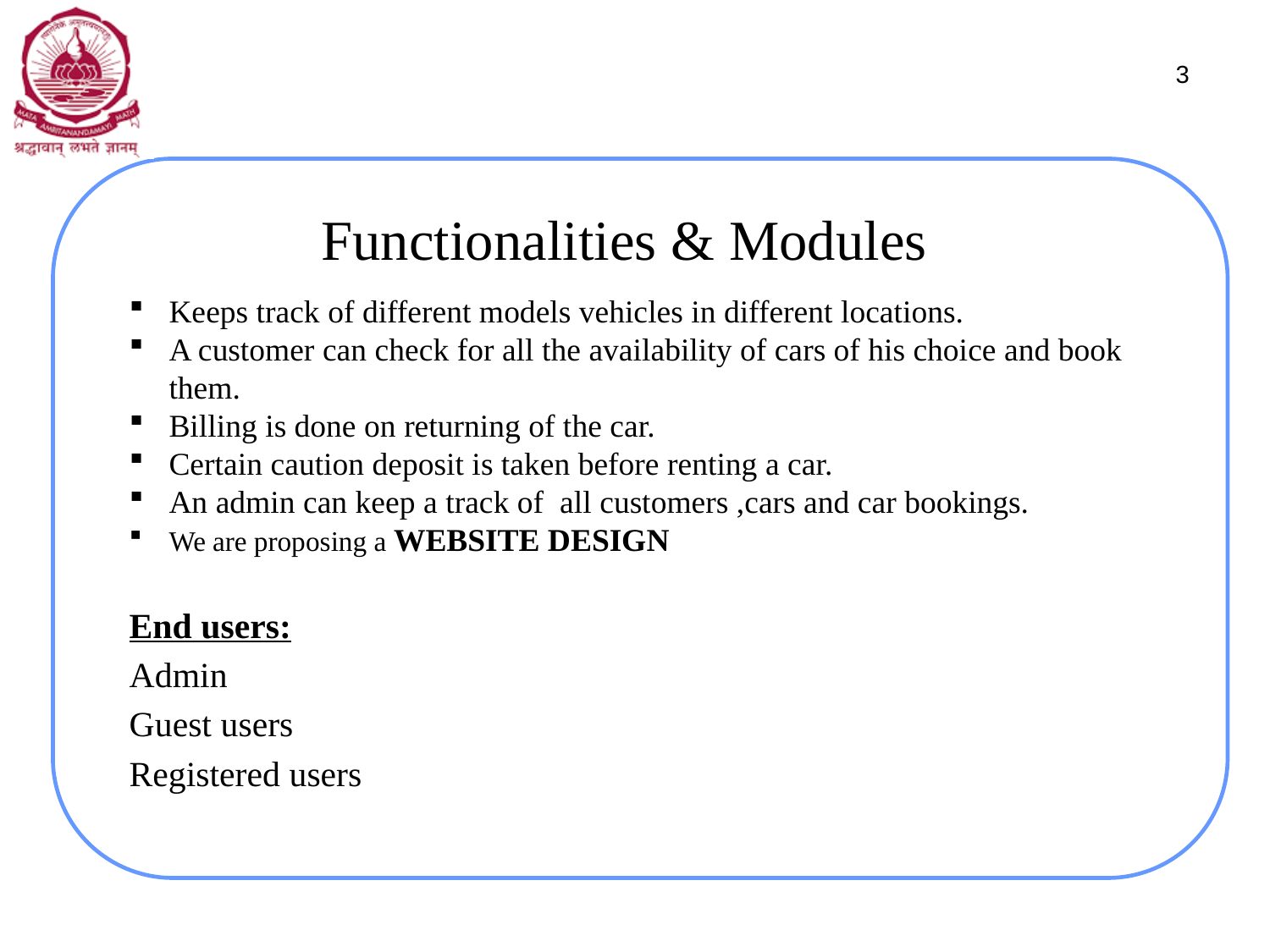

3
# Functionalities & Modules
Keeps track of different models vehicles in different locations.
A customer can check for all the availability of cars of his choice and book them.
Billing is done on returning of the car.
Certain caution deposit is taken before renting a car.
An admin can keep a track of  all customers ,cars and car bookings.
We are proposing a WEBSITE DESIGN

End users:
Admin
Guest users
Registered users